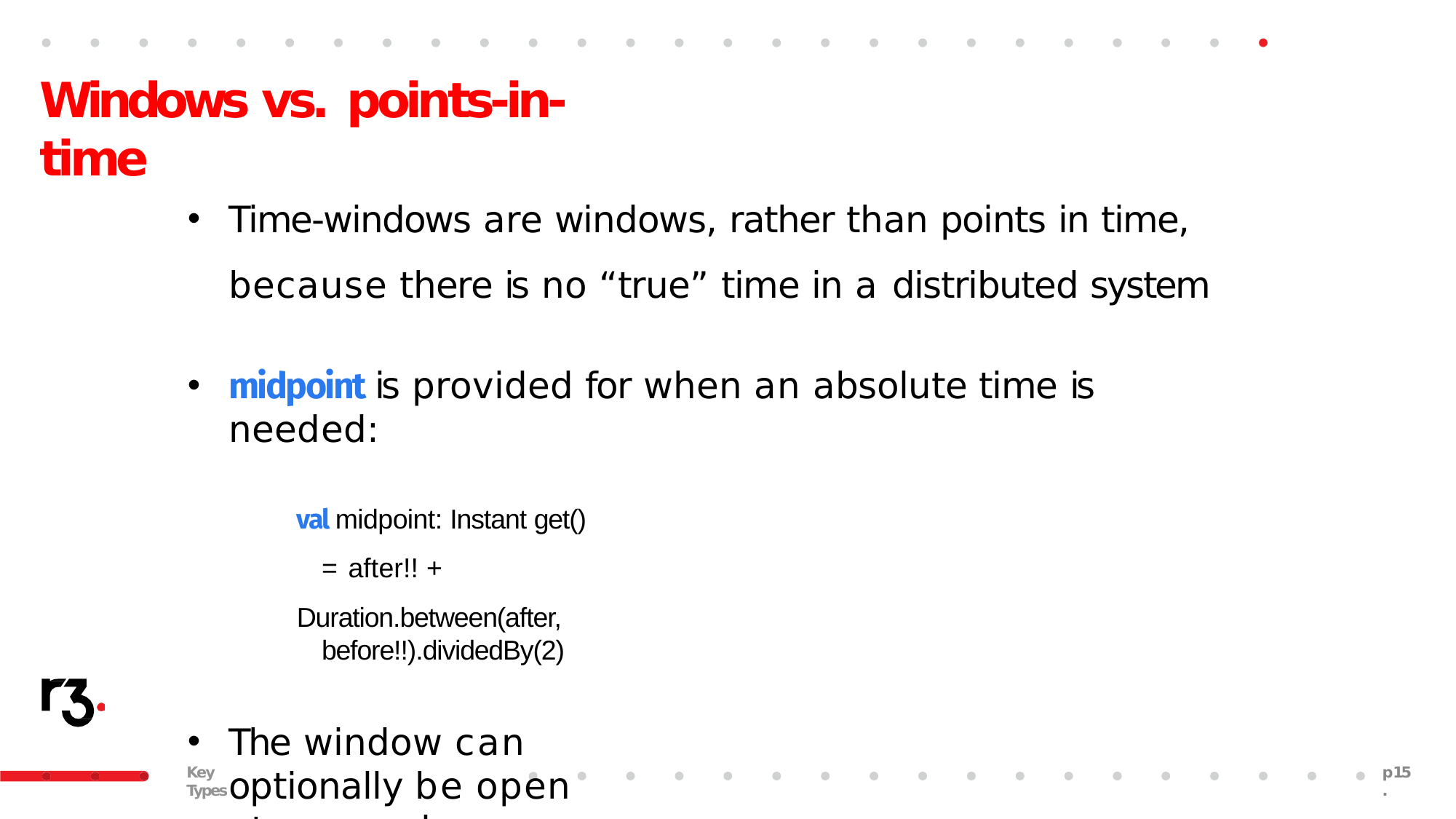

# Windows vs. points-in-time
Time-windows are windows, rather than points in time,
because there is no “true” time in a distributed system

midpoint is provided for when an absolute time is needed:
val midpoint: Instant get() =  after!! +
Duration.between(after, before!!).dividedBy(2)

The window can optionally be open at one end
Key Types
p15.